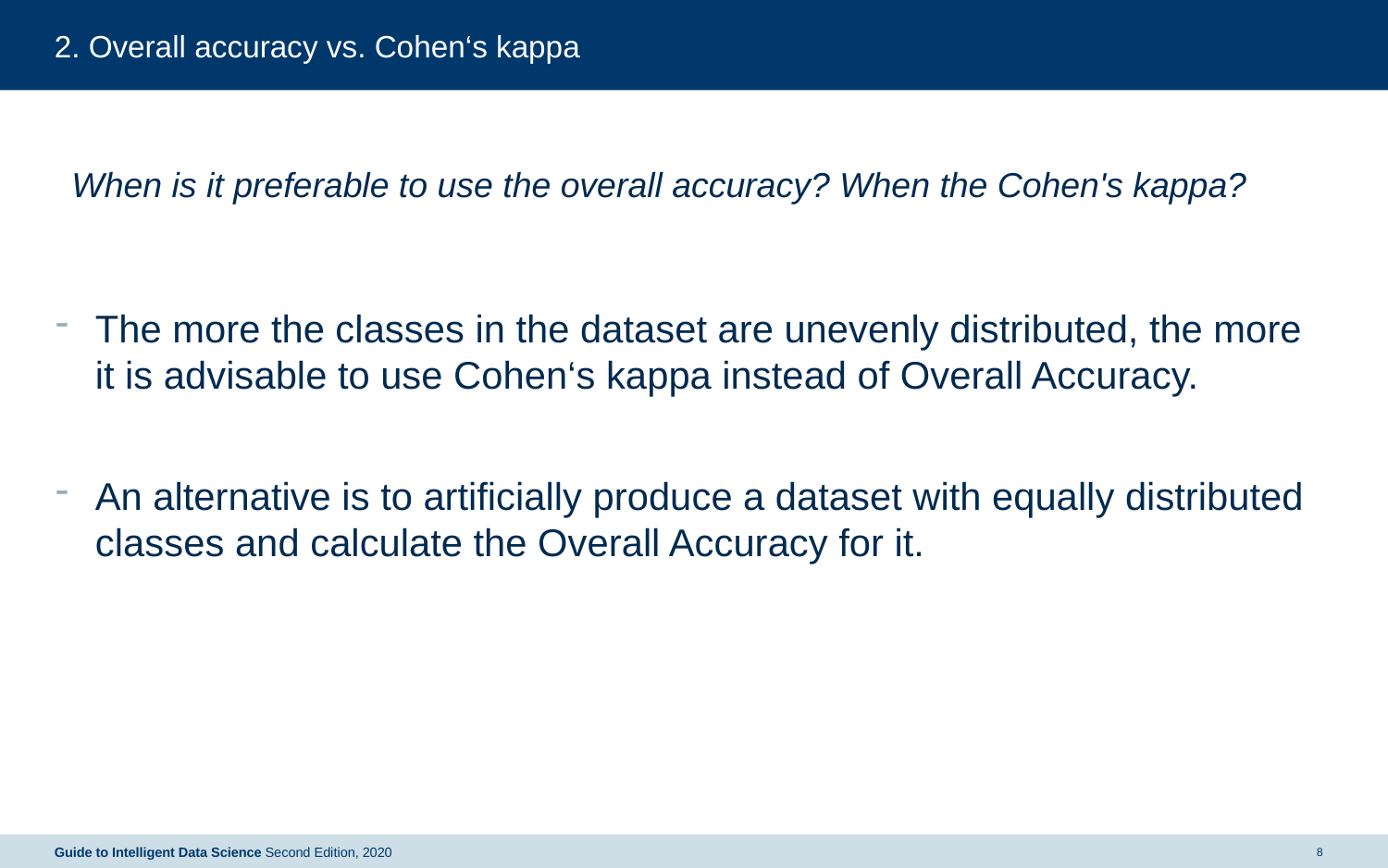

# 2. Overall accuracy vs. Cohen‘s kappa
When is it preferable to use the overall accuracy? When the Cohen's kappa?
The more the classes in the dataset are unevenly distributed, the more it is advisable to use Cohen‘s kappa instead of Overall Accuracy.

An alternative is to artificially produce a dataset with equally distributed classes and calculate the Overall Accuracy for it.
Guide to Intelligent Data Science Second Edition, 2020
8